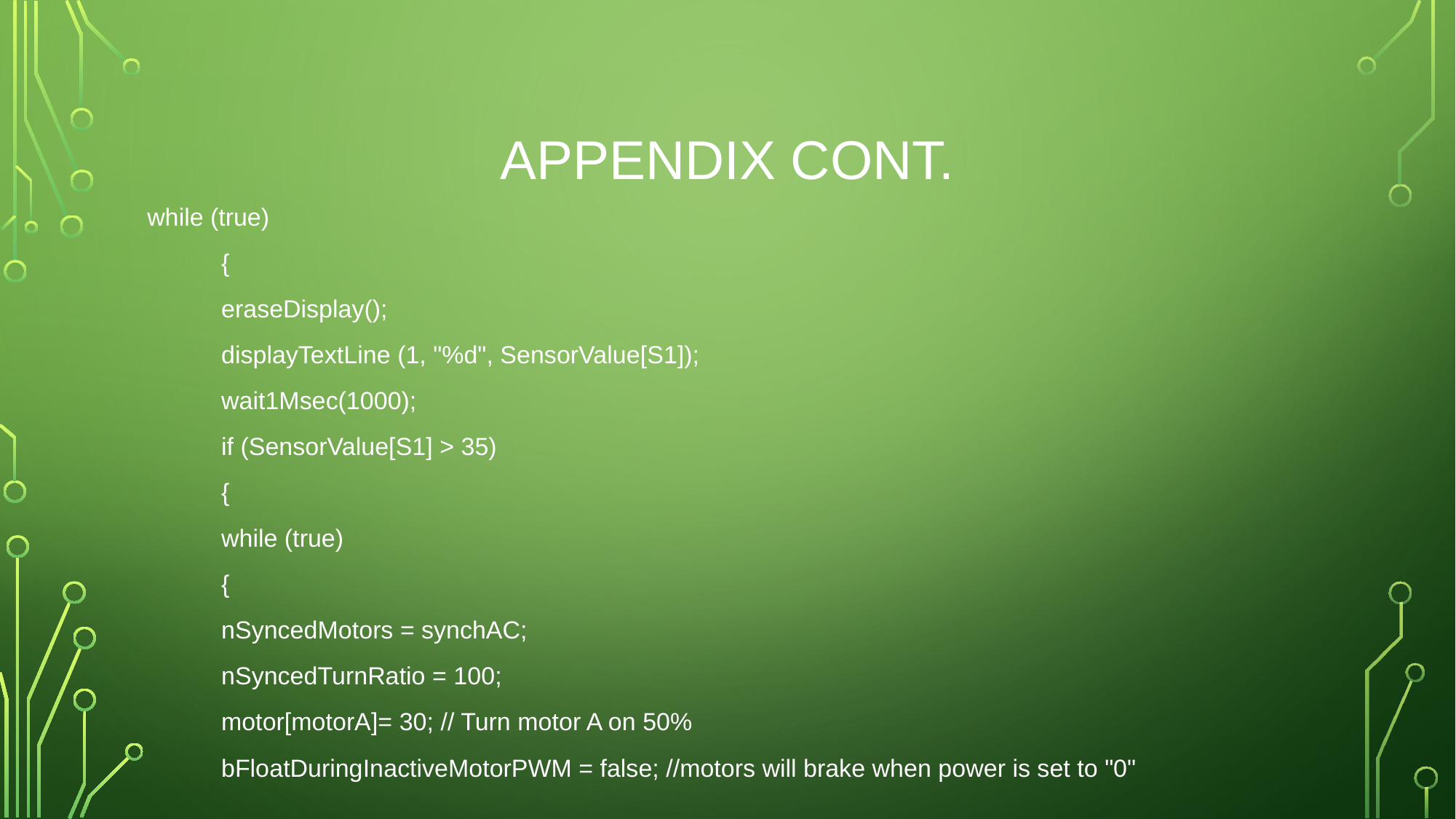

# Appendix Cont.
while (true)
		{
		eraseDisplay();
		displayTextLine (1, "%d", SensorValue[S1]);
		wait1Msec(1000);
		if (SensorValue[S1] > 35)
		{
		while (true)
		{
			nSyncedMotors = synchAC;
			nSyncedTurnRatio = 100;
			motor[motorA]= 30; // Turn motor A on 50%
			bFloatDuringInactiveMotorPWM = false; //motors will brake when power is set to "0"